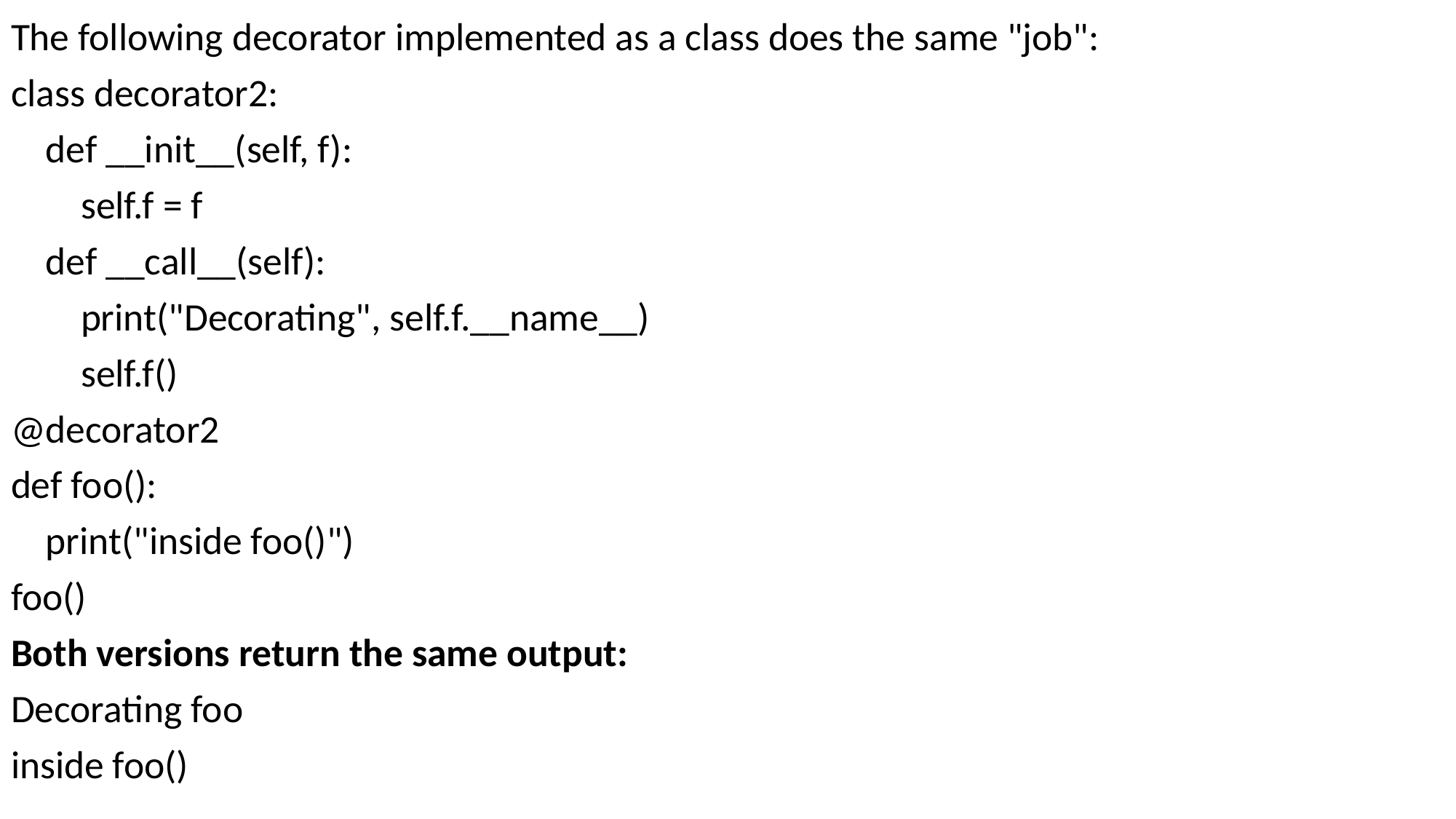

The following decorator implemented as a class does the same "job":
class decorator2:
    def __init__(self, f):
        self.f = f
    def __call__(self):
        print("Decorating", self.f.__name__)
        self.f()
@decorator2
def foo():
    print("inside foo()")
foo()
Both versions return the same output:
Decorating foo
inside foo()